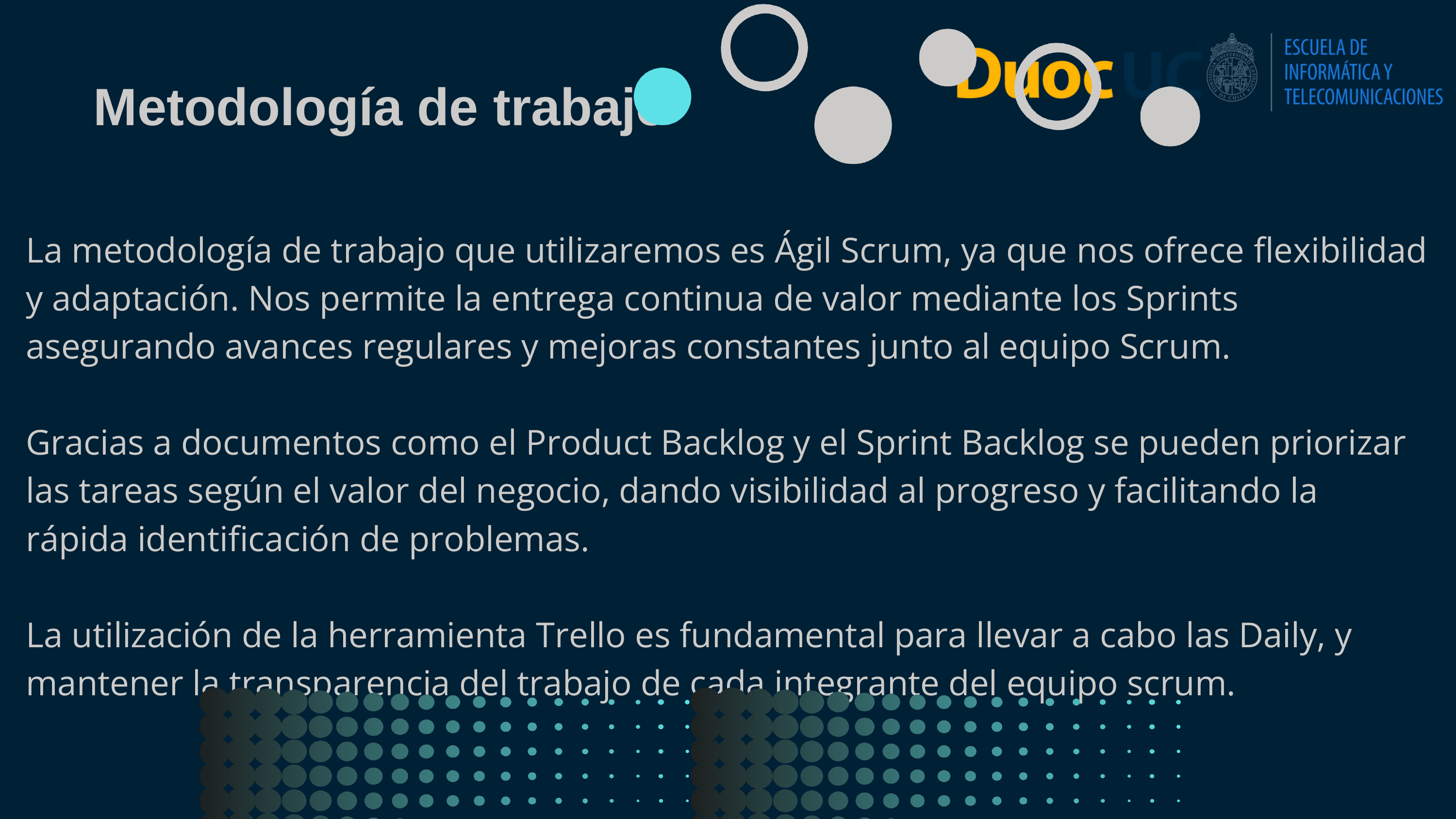

Metodología de trabajo
La metodología de trabajo que utilizaremos es Ágil Scrum, ya que nos ofrece flexibilidad y adaptación. Nos permite la entrega continua de valor mediante los Sprints asegurando avances regulares y mejoras constantes junto al equipo Scrum.

Gracias a documentos como el Product Backlog y el Sprint Backlog se pueden priorizar las tareas según el valor del negocio, dando visibilidad al progreso y facilitando la rápida identificación de problemas.

La utilización de la herramienta Trello es fundamental para llevar a cabo las Daily, y mantener la transparencia del trabajo de cada integrante del equipo scrum.